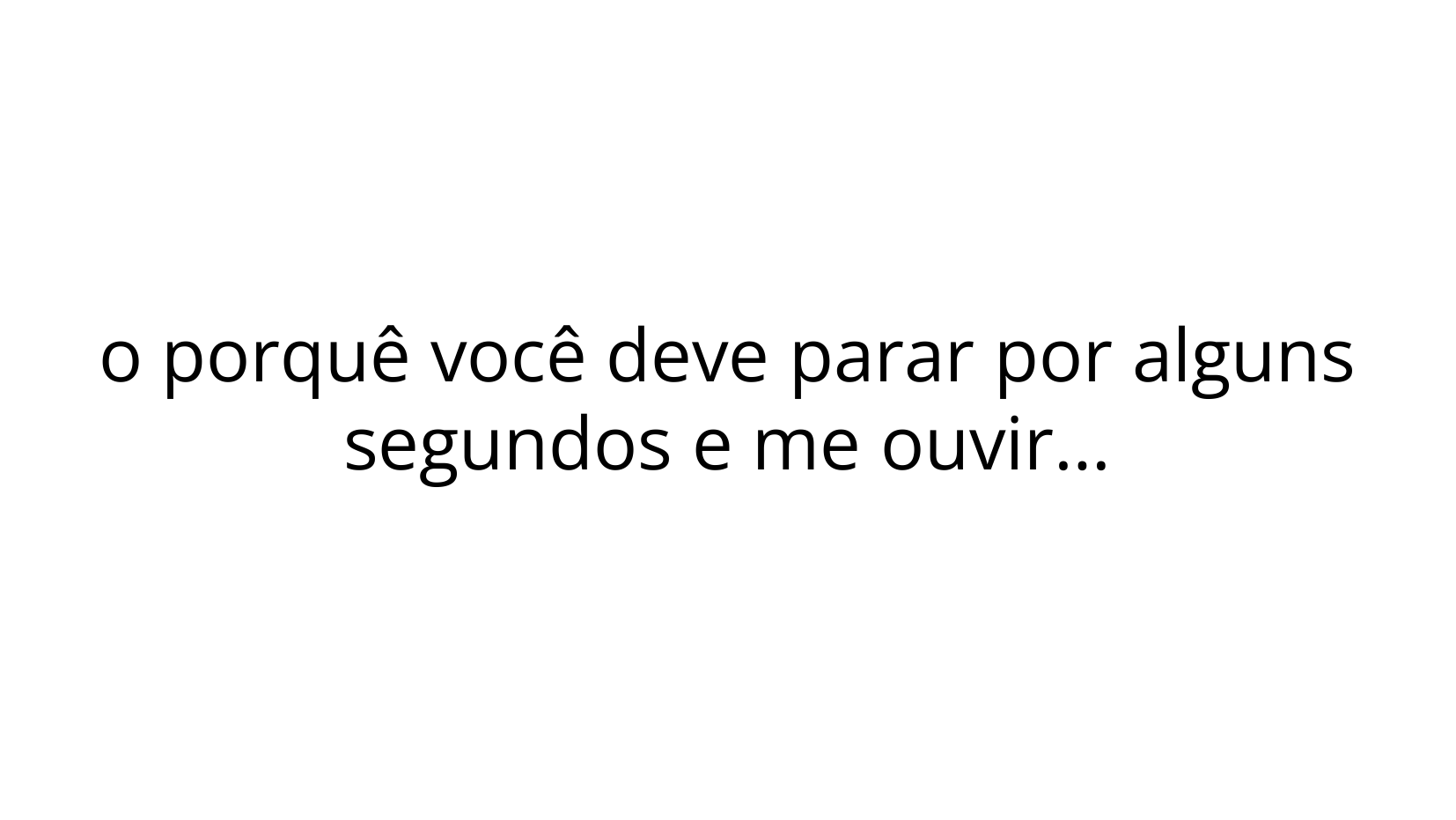

o porquê você deve parar por alguns segundos e me ouvir…